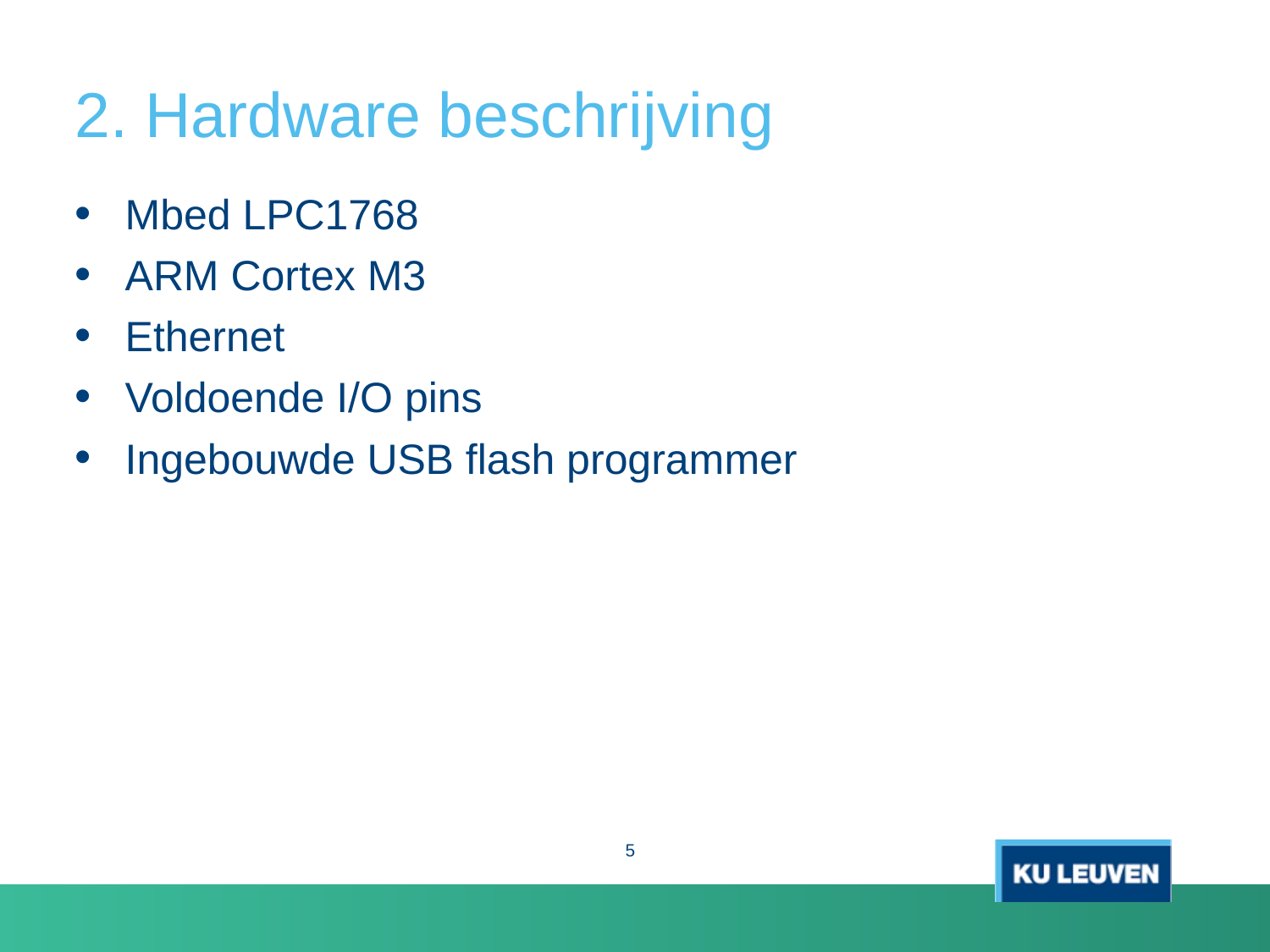

# 2. Hardware beschrijving
Mbed LPC1768
ARM Cortex M3
Ethernet
Voldoende I/O pins
Ingebouwde USB flash programmer

5